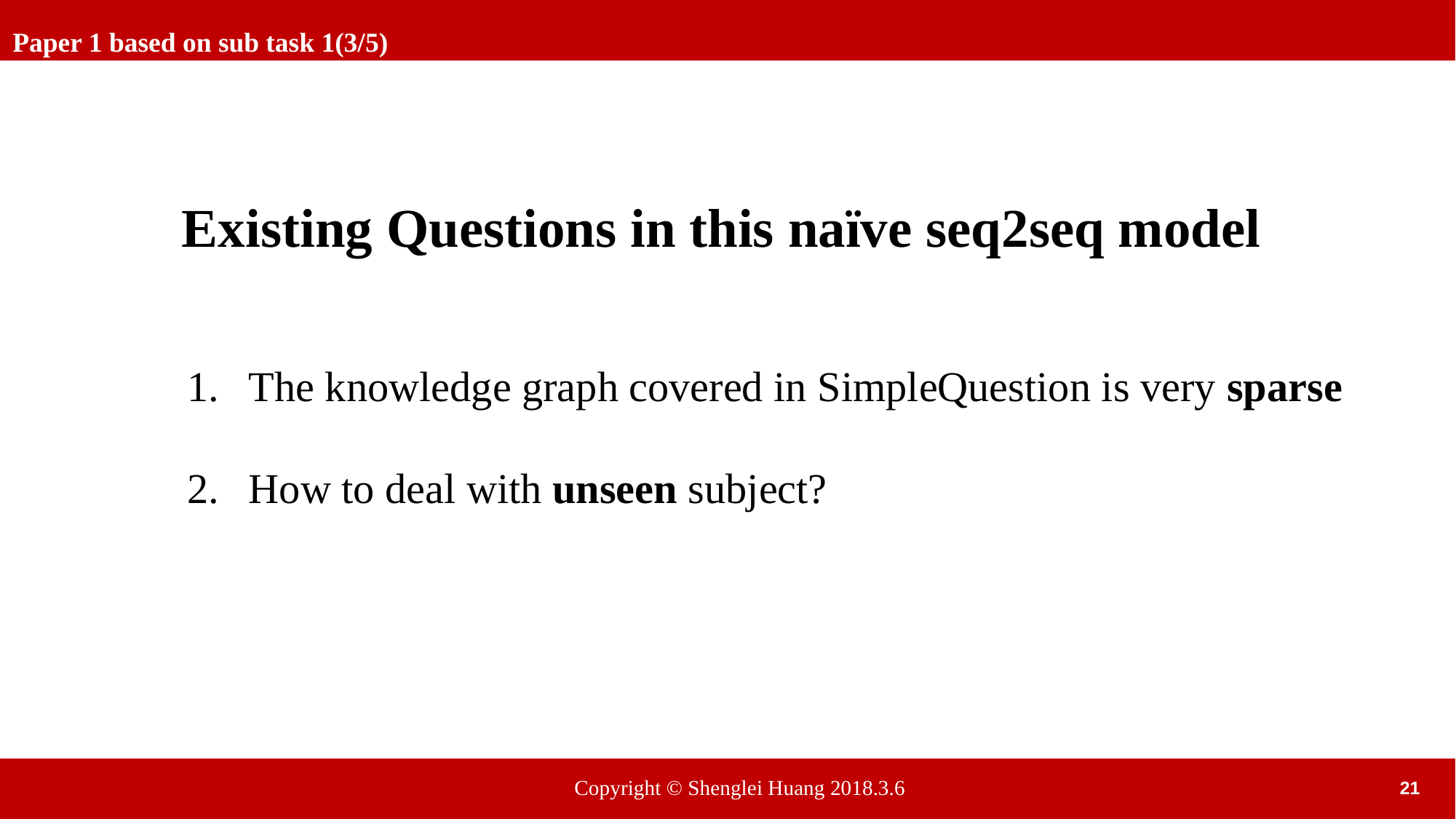

Paper 1 based on sub task 1(3/5)
Existing Questions in this naïve seq2seq model
The knowledge graph covered in SimpleQuestion is very sparse
How to deal with unseen subject?

Copyright © Shenglei Huang 2018.3.6
21